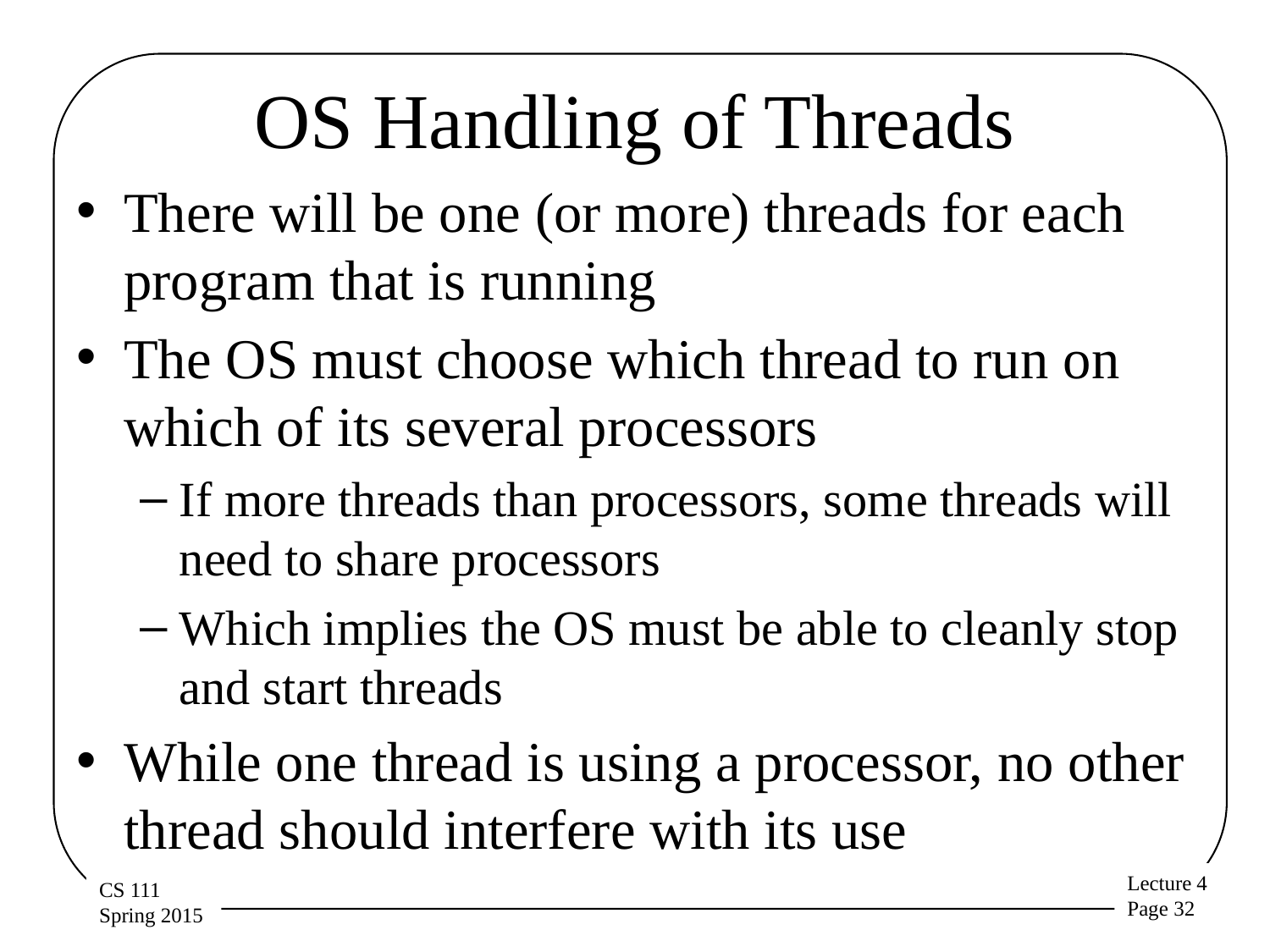

# OS Handling of Threads
There will be one (or more) threads for each program that is running
The OS must choose which thread to run on which of its several processors
If more threads than processors, some threads will need to share processors
Which implies the OS must be able to cleanly stop and start threads
While one thread is using a processor, no other thread should interfere with its use